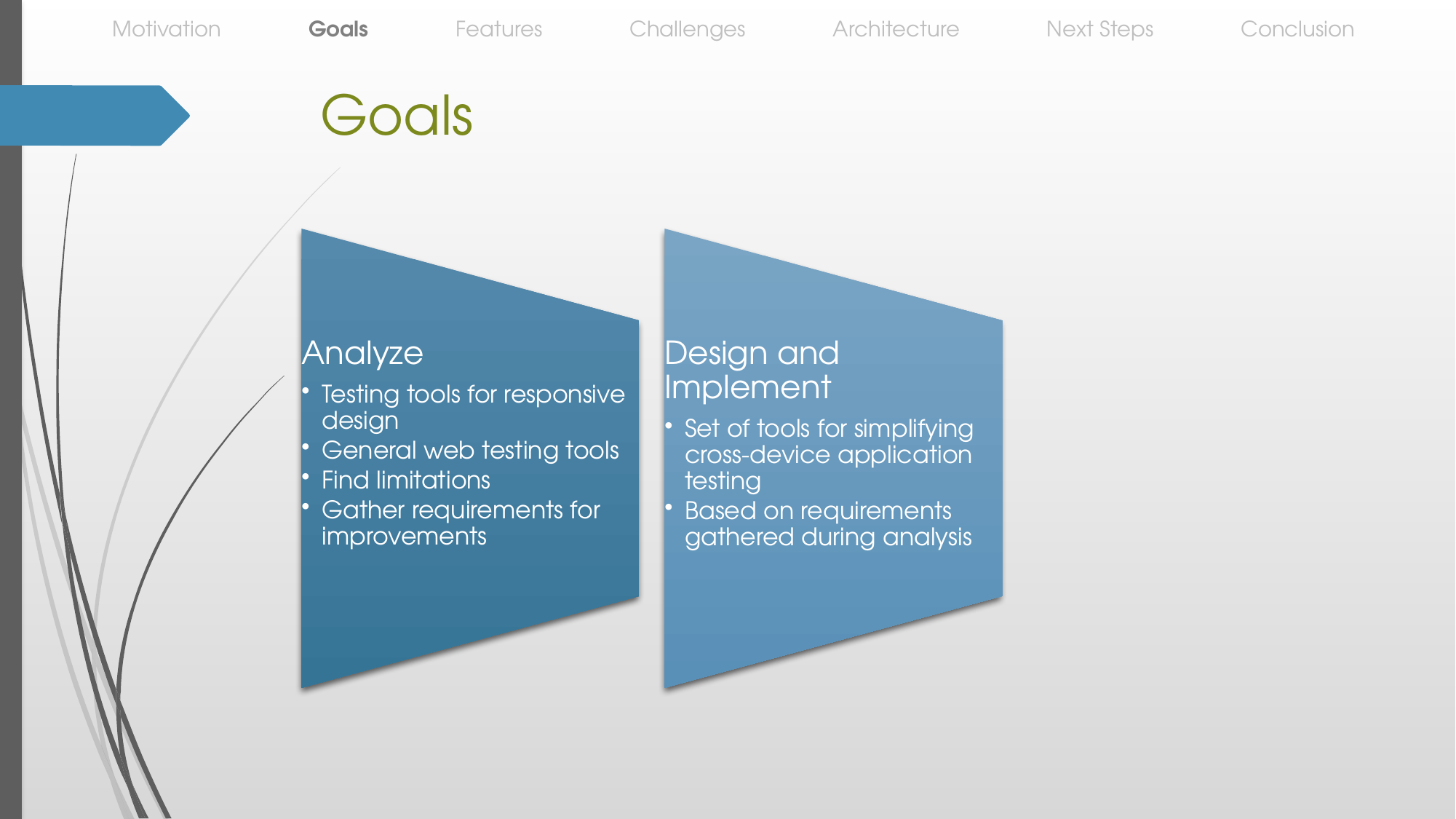

Motivation               Goals               Features               Challenges               Architecture               Next Steps               Conclusion
# Goals

Analyze
Testing tools for responsive design
General web testing tools
Find limitations
Gather requirements for improvements
Design and Implement
Set of tools for simplifying cross-device application testing
Based on requirements gathered during analysis